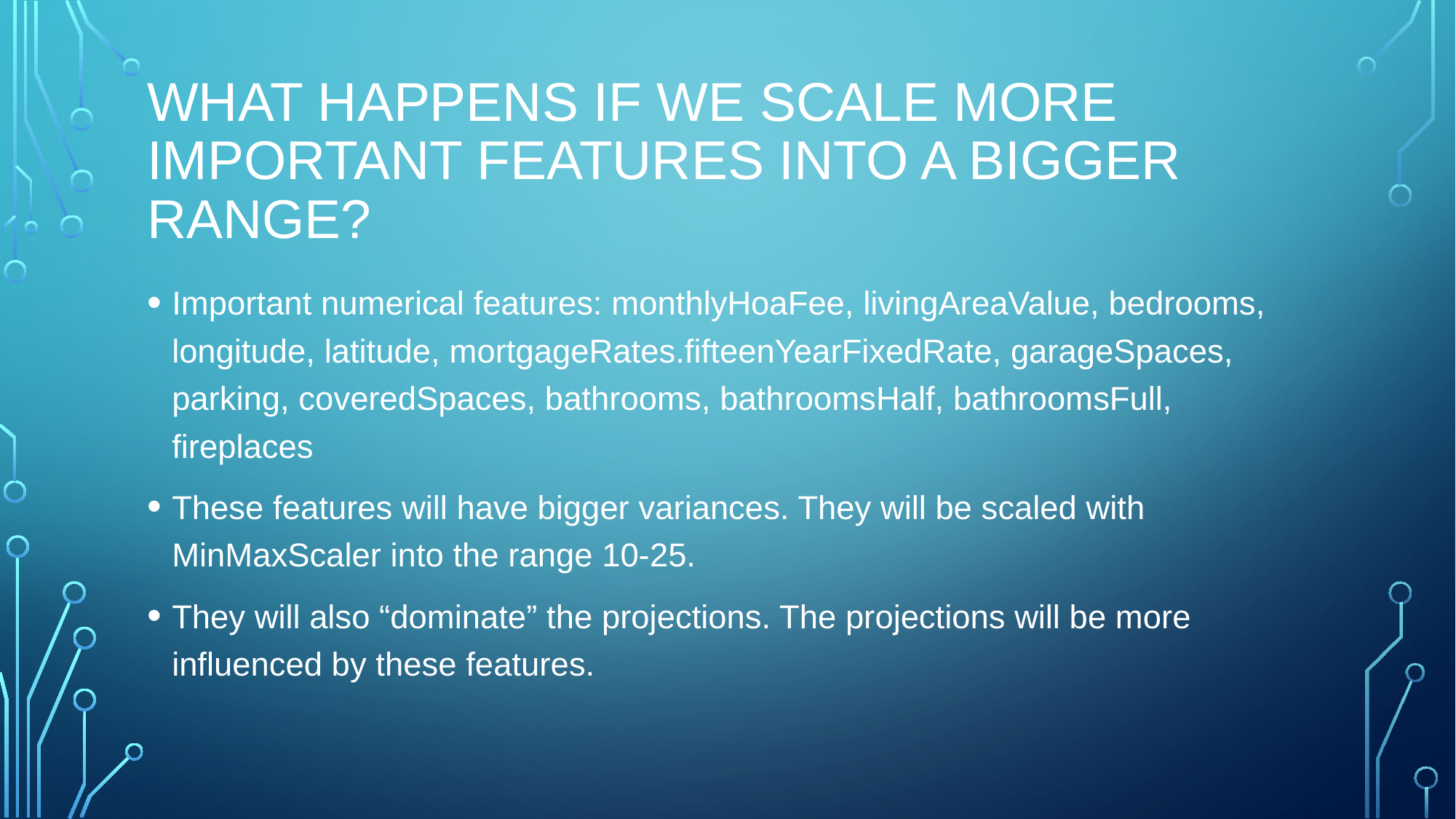

# What Happens if we scale more important features into a bigger range?
Important numerical features: monthlyHoaFee, livingAreaValue, bedrooms, longitude, latitude, mortgageRates.fifteenYearFixedRate, garageSpaces, parking, coveredSpaces, bathrooms, bathroomsHalf, bathroomsFull, fireplaces
These features will have bigger variances. They will be scaled with MinMaxScaler into the range 10-25.
They will also “dominate” the projections. The projections will be more influenced by these features.